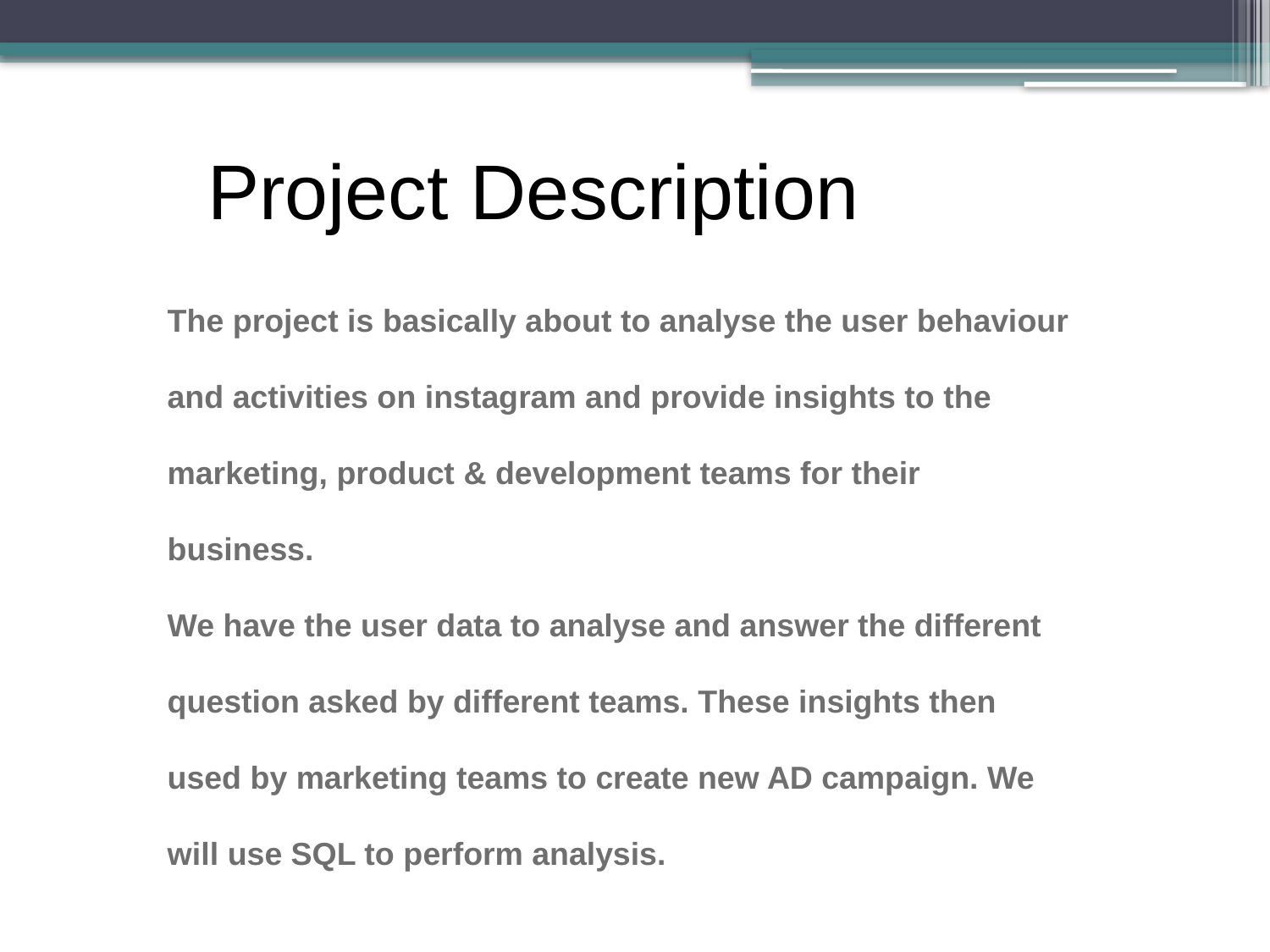

Project Description
The project is basically about to analyse the user behaviour and activities on instagram and provide insights to the marketing, product & development teams for their business.
We have the user data to analyse and answer the different question asked by different teams. These insights then used by marketing teams to create new AD campaign. We  will use SQL to perform analysis.